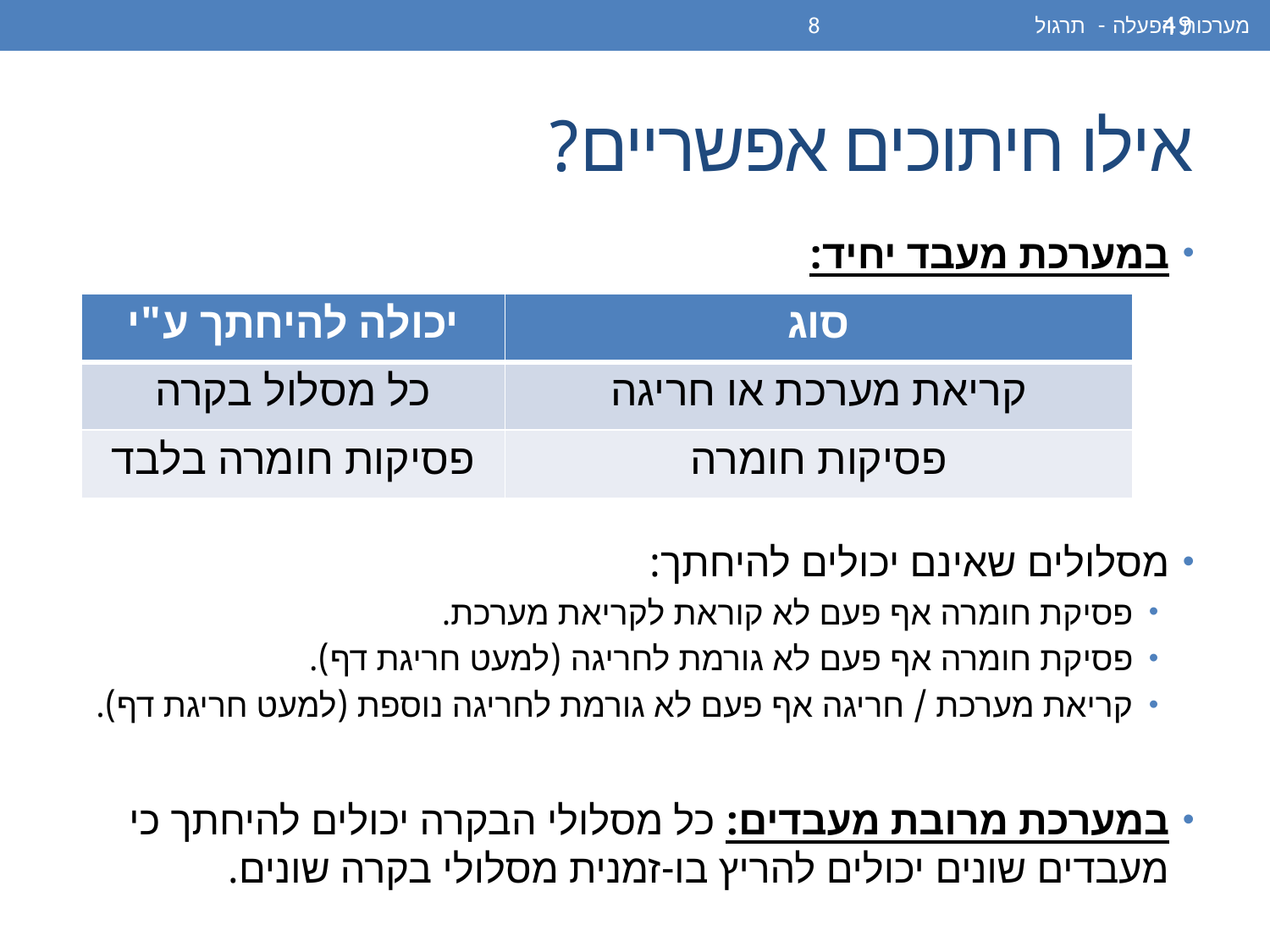

מערכות הפעלה - תרגול 8
49
# אילו חיתוכים אפשריים?
במערכת מעבד יחיד:

מסלולים שאינם יכולים להיחתך:
פסיקת חומרה אף פעם לא קוראת לקריאת מערכת.
פסיקת חומרה אף פעם לא גורמת לחריגה (למעט חריגת דף).
קריאת מערכת / חריגה אף פעם לא גורמת לחריגה נוספת (למעט חריגת דף).

במערכת מרובת מעבדים: כל מסלולי הבקרה יכולים להיחתך כי מעבדים שונים יכולים להריץ בו-זמנית מסלולי בקרה שונים.
| יכולה להיחתך ע"י | סוג |
| --- | --- |
| כל מסלול בקרה | קריאת מערכת או חריגה |
| פסיקות חומרה בלבד | פסיקות חומרה |